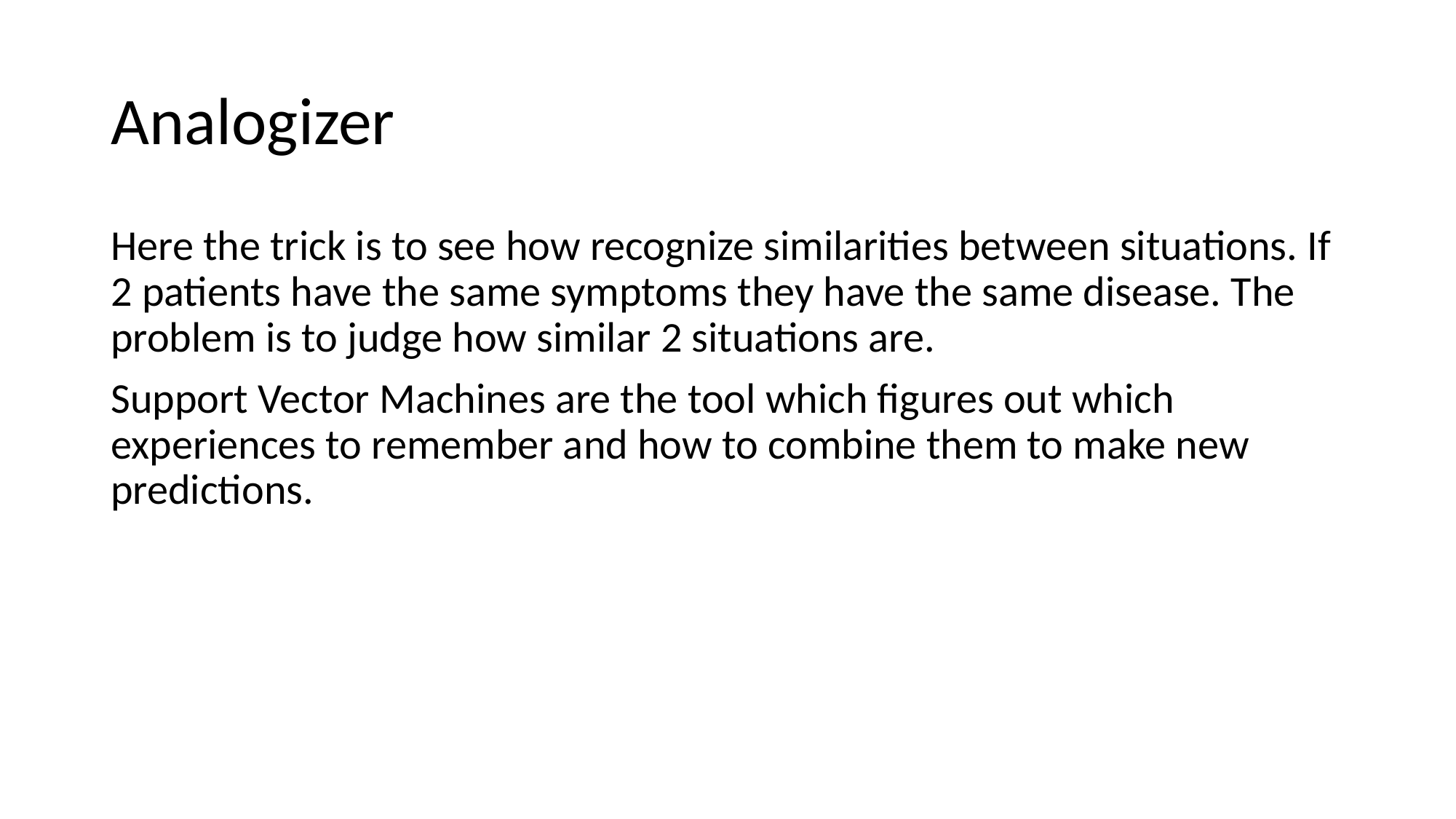

# Analogizer
Here the trick is to see how recognize similarities between situations. If 2 patients have the same symptoms they have the same disease. The problem is to judge how similar 2 situations are.
Support Vector Machines are the tool which figures out which experiences to remember and how to combine them to make new predictions.